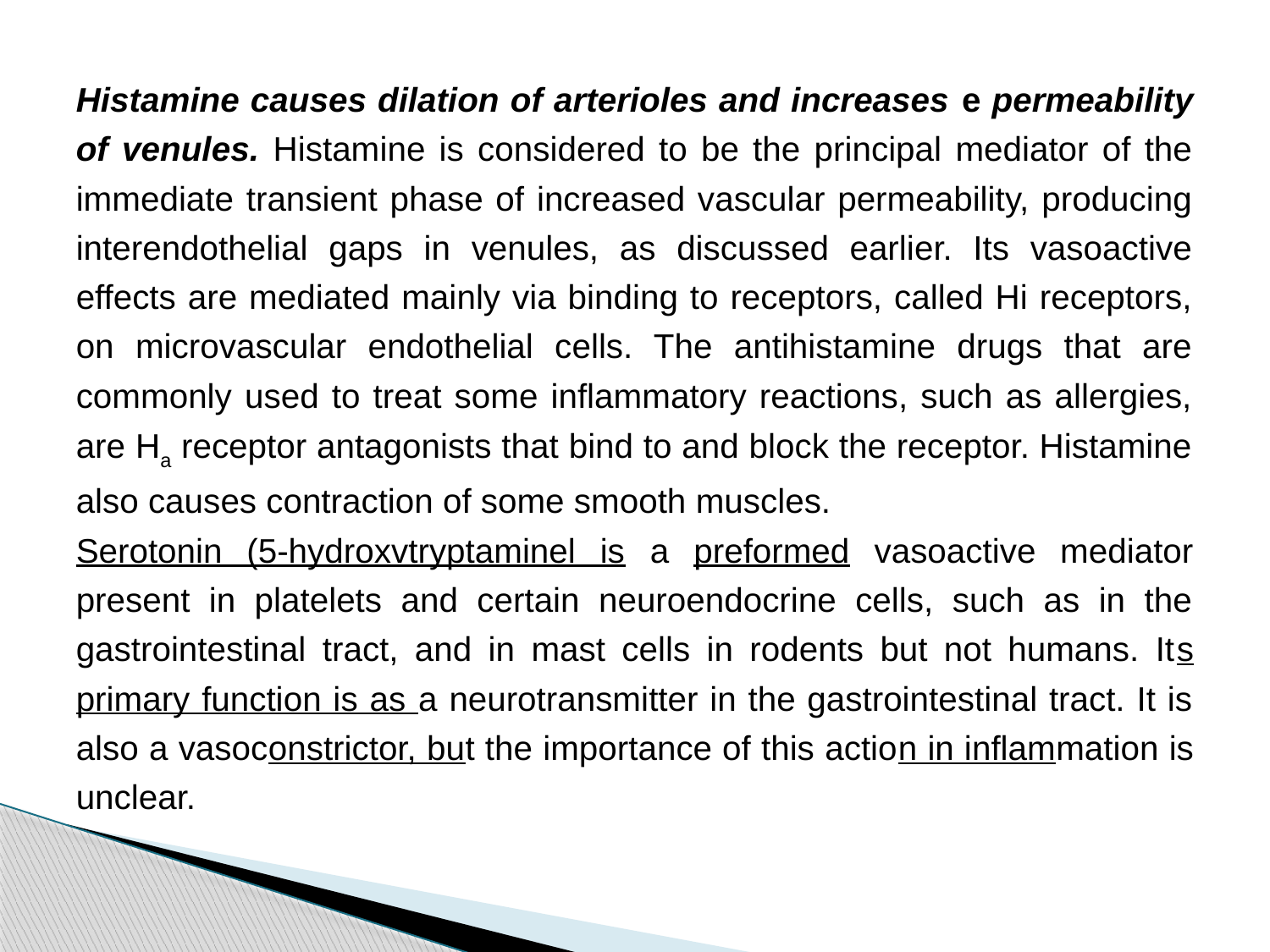

Histamine causes dilation of arterioles and increases e permeability of venules. Histamine is considered to be the principal mediator of the immediate transient phase of increased vascular permeability, producing interendothelial gaps in venules, as discussed earlier. Its vasoactive effects are mediated mainly via binding to receptors, called Hi receptors, on microvascular endothelial cells. The antihistamine drugs that are commonly used to treat some inflammatory reactions, such as allergies, are Ha receptor antagonists that bind to and block the receptor. Histamine also causes contraction of some smooth muscles.
Serotonin (5-hydroxvtryptaminel is a preformed vasoactive mediator present in platelets and certain neuroendocrine cells, such as in the gastrointestinal tract, and in mast cells in rodents but not humans. Its primary function is as a neurotransmitter in the gastrointestinal tract. It is also a vasoconstrictor, but the importance of this action in inflammation is unclear.